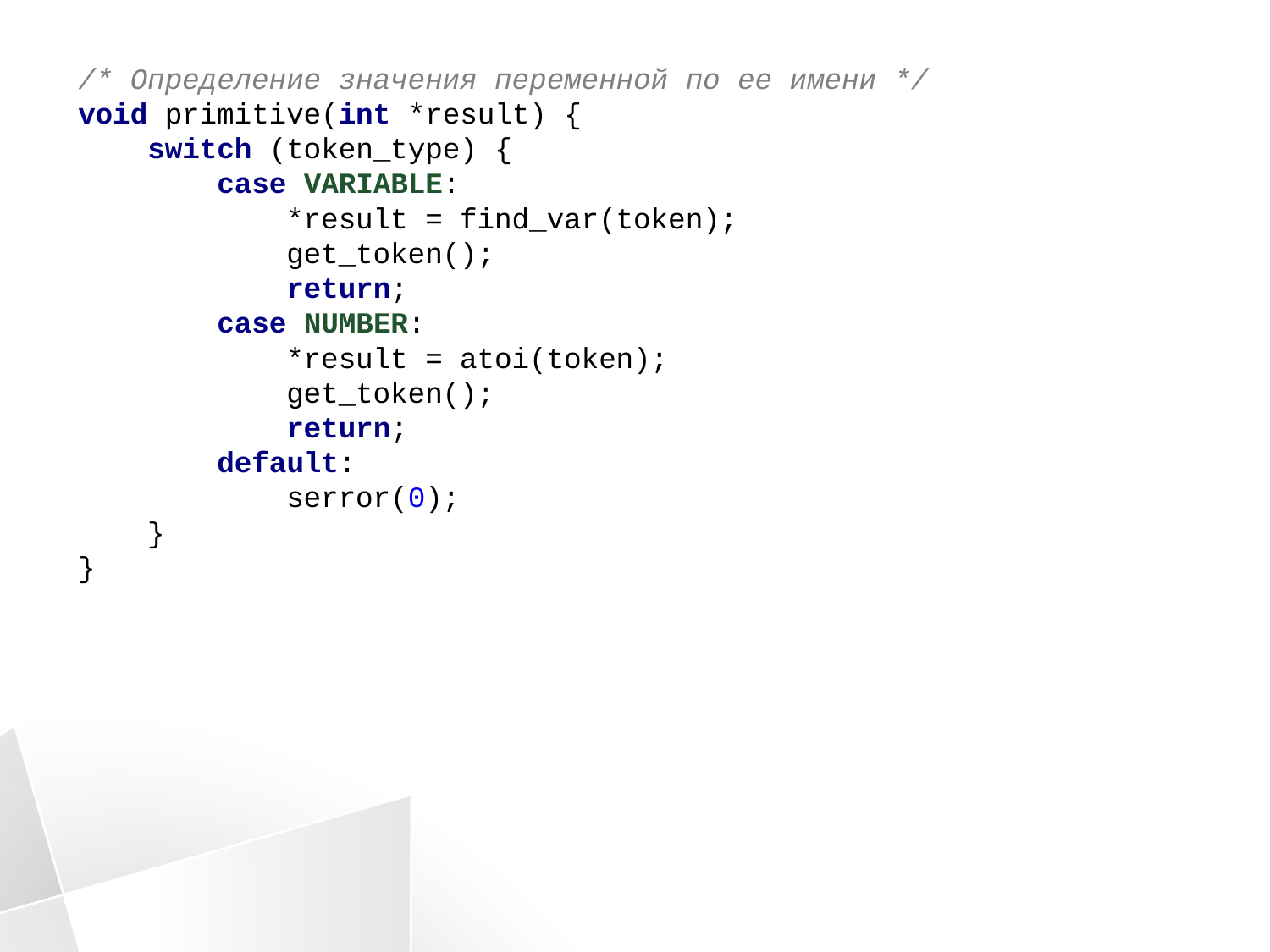

/* Определение значения переменной по ее имени */
void primitive(int *result) {
    switch (token_type) {
        case VARIABLE:
            *result = find_var(token);
            get_token();
            return;
        case NUMBER:
            *result = atoi(token);
            get_token();
            return;
        default:
            serror(0);
    }
}